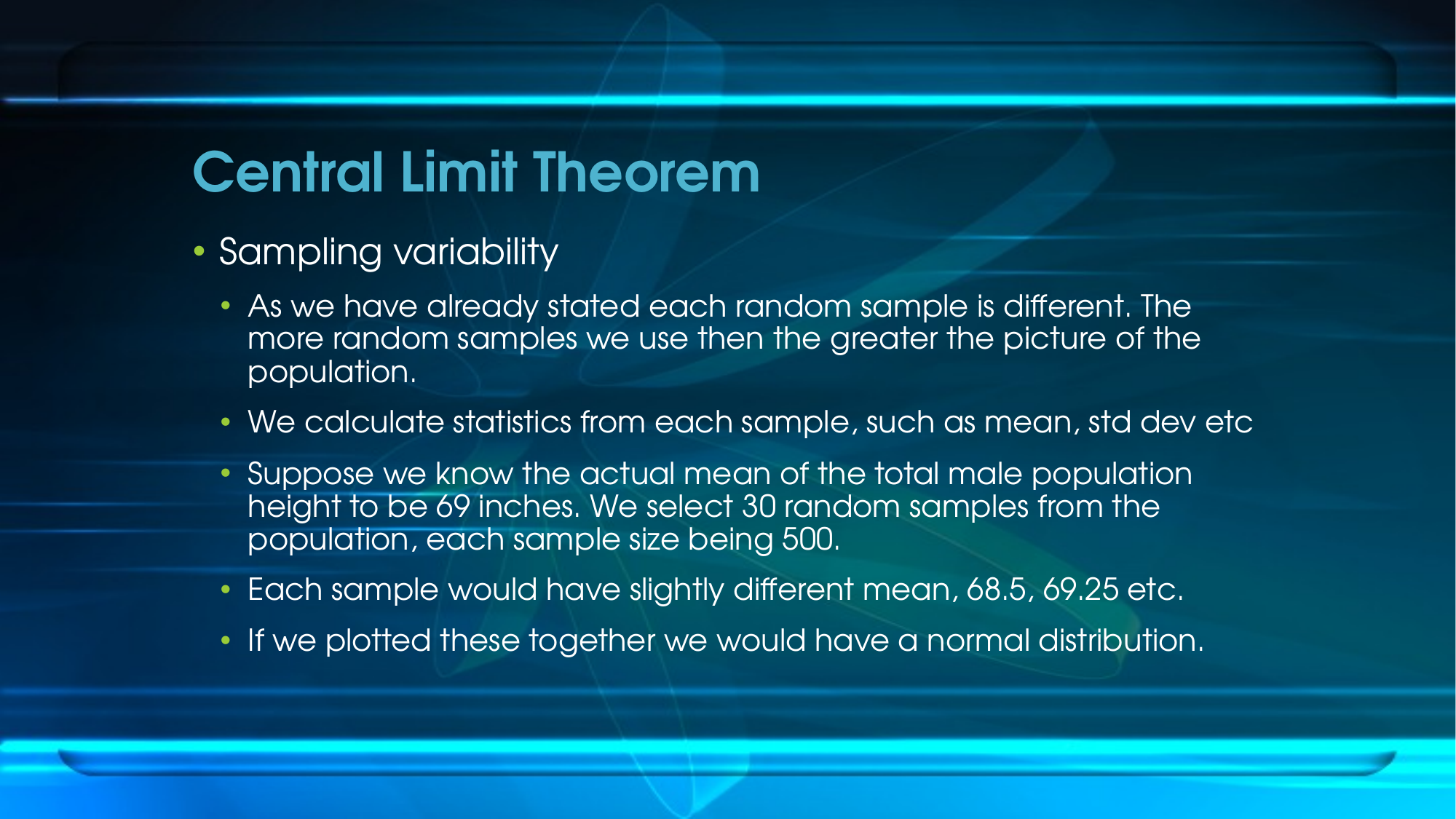

# Central Limit Theorem
Sampling variability
As we have already stated each random sample is different. The more random samples we use then the greater the picture of the population.
We calculate statistics from each sample, such as mean, std dev etc
Suppose we know the actual mean of the total male population height to be 69 inches. We select 30 random samples from the population, each sample size being 500.
Each sample would have slightly different mean, 68.5, 69.25 etc.
If we plotted these together we would have a normal distribution.